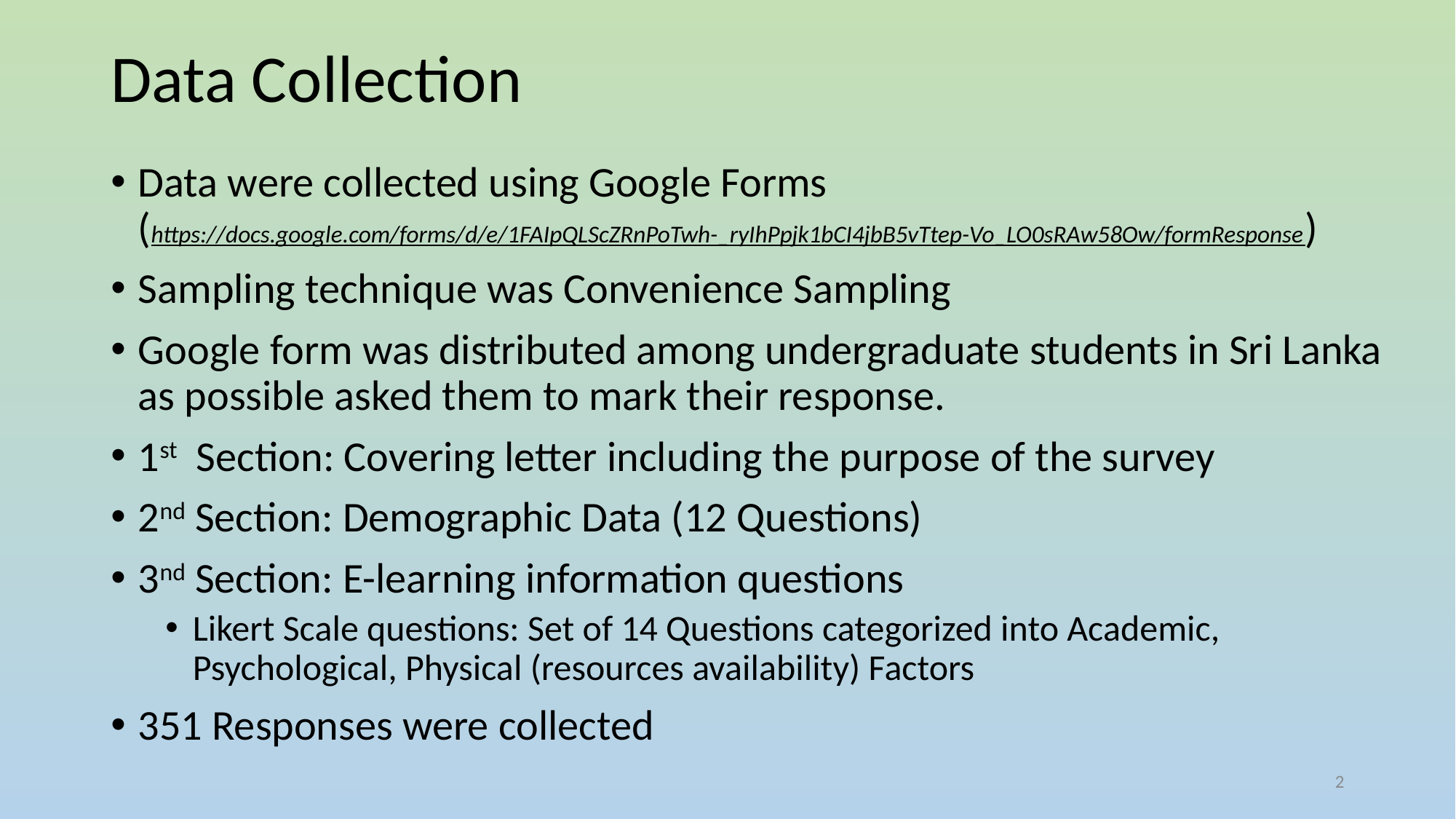

# Data Collection
Data were collected using Google Forms (https://docs.google.com/forms/d/e/1FAIpQLScZRnPoTwh-_ryIhPpjk1bCI4jbB5vTtep-Vo_LO0sRAw58Ow/formResponse)
Sampling technique was Convenience Sampling
Google form was distributed among undergraduate students in Sri Lanka as possible asked them to mark their response.
1st  Section: Covering letter including the purpose of the survey
2nd Section: Demographic Data (12 Questions)
3nd Section: E-learning information questions
Likert Scale questions: Set of 14 Questions categorized into Academic, Psychological, Physical (resources availability) Factors
351 Responses were collected

2